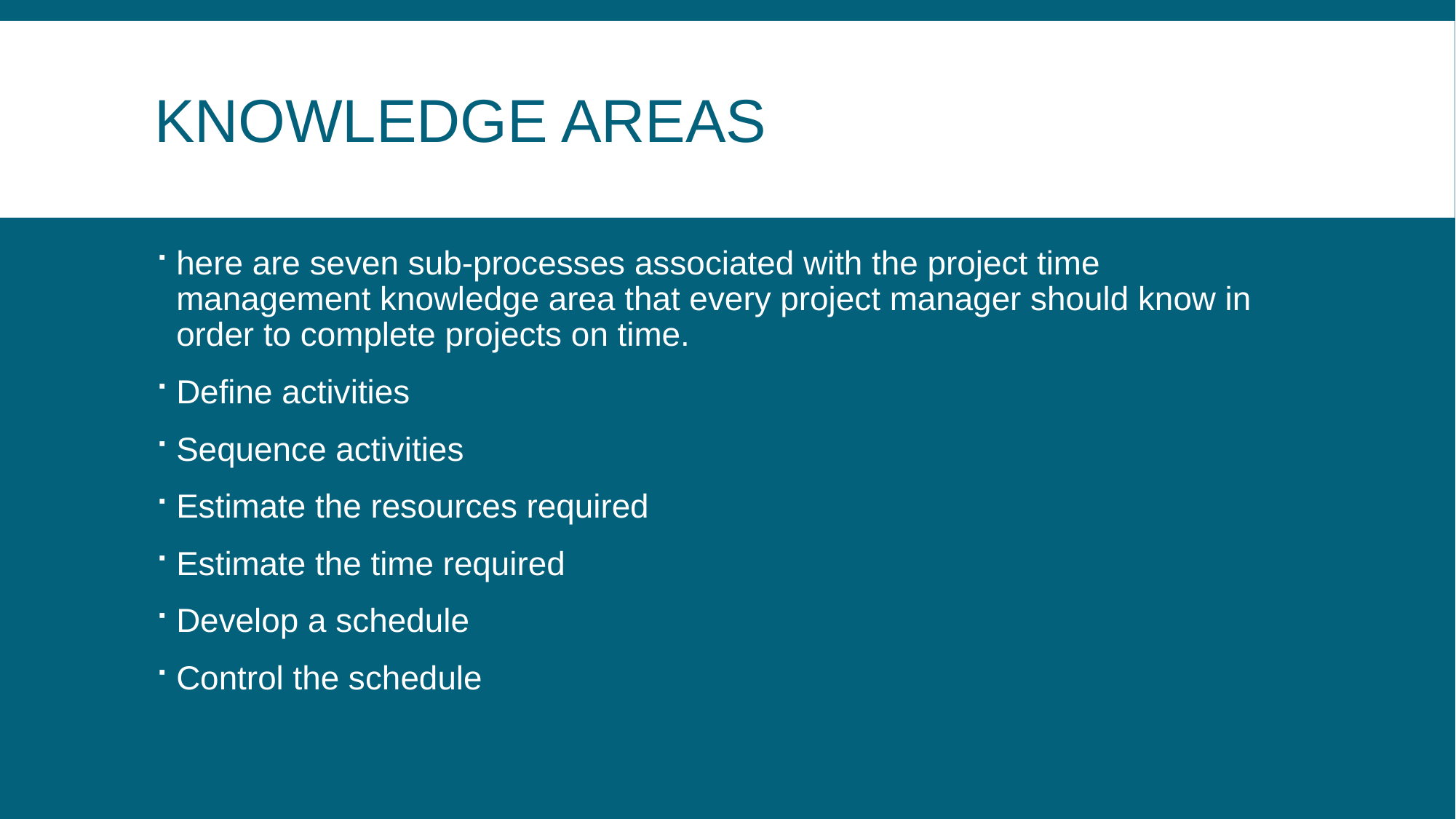

# Knowledge areas
here are seven sub-processes associated with the project time management knowledge area that every project manager should know in order to complete projects on time.
Define activities
Sequence activities
Estimate the resources required
Estimate the time required
Develop a schedule
Control the schedule